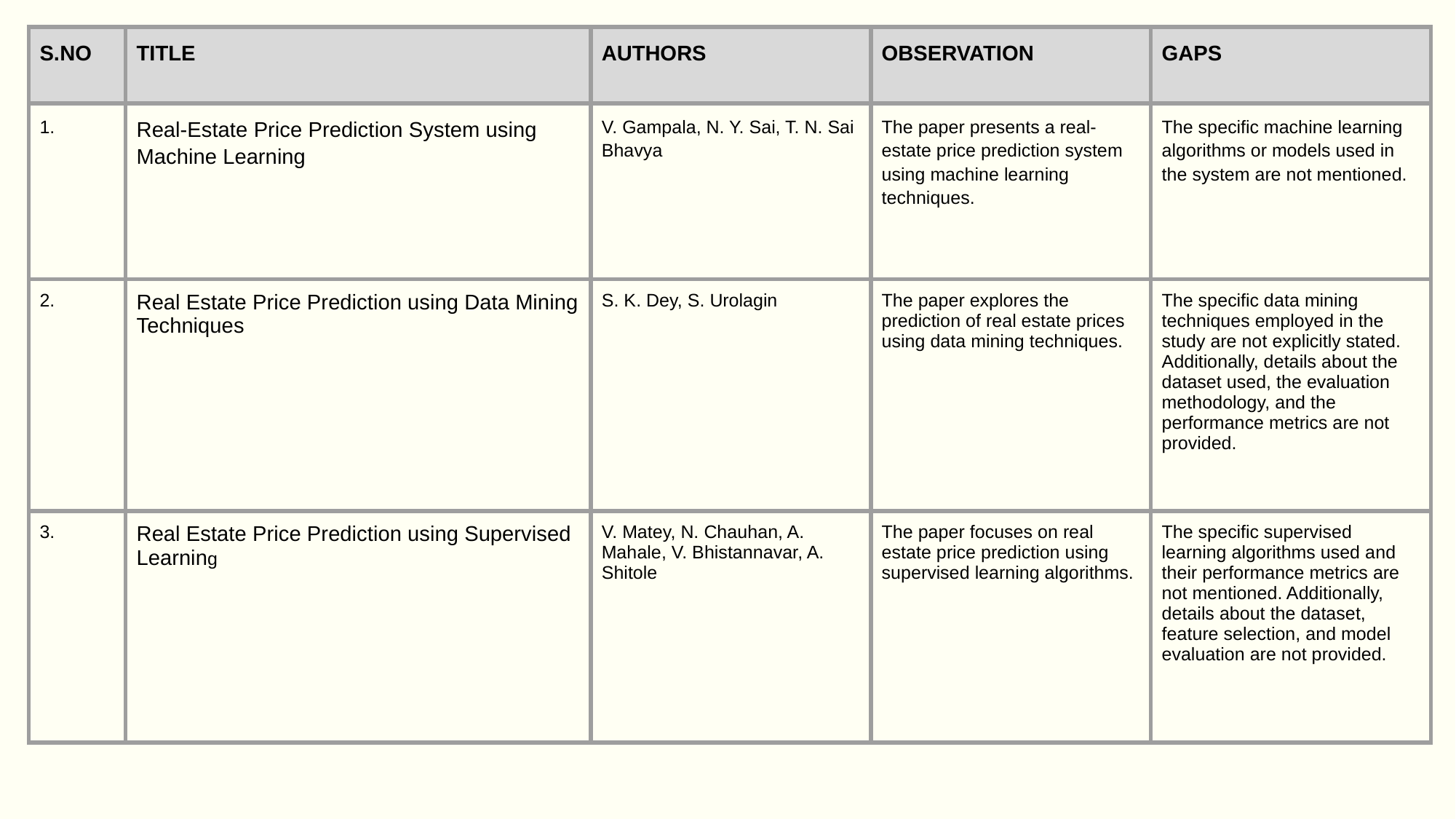

| S.NO | TITLE | AUTHORS | OBSERVATION | GAPS |
| --- | --- | --- | --- | --- |
| 1. | Real-Estate Price Prediction System using Machine Learning | V. Gampala, N. Y. Sai, T. N. Sai Bhavya | The paper presents a real-estate price prediction system using machine learning techniques. | The specific machine learning algorithms or models used in the system are not mentioned. |
| 2. | Real Estate Price Prediction using Data Mining Techniques | S. K. Dey, S. Urolagin | The paper explores the prediction of real estate prices using data mining techniques. | The specific data mining techniques employed in the study are not explicitly stated. Additionally, details about the dataset used, the evaluation methodology, and the performance metrics are not provided. |
| 3. | Real Estate Price Prediction using Supervised Learning | V. Matey, N. Chauhan, A. Mahale, V. Bhistannavar, A. Shitole | The paper focuses on real estate price prediction using supervised learning algorithms. | The specific supervised learning algorithms used and their performance metrics are not mentioned. Additionally, details about the dataset, feature selection, and model evaluation are not provided. |